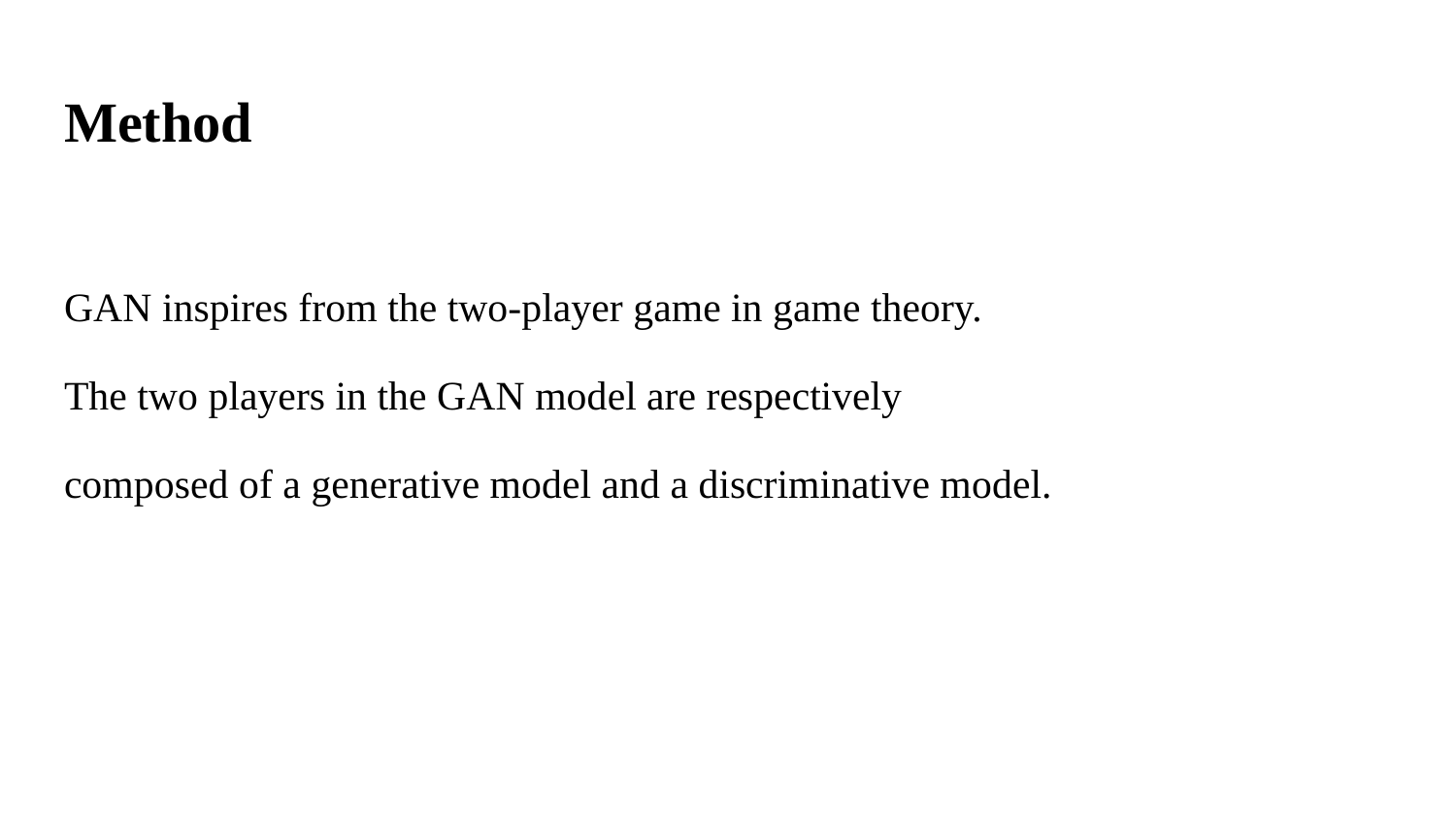

# Method

GAN inspires from the two-player game in game theory.
The two players in the GAN model are respectively
composed of a generative model and a discriminative model.